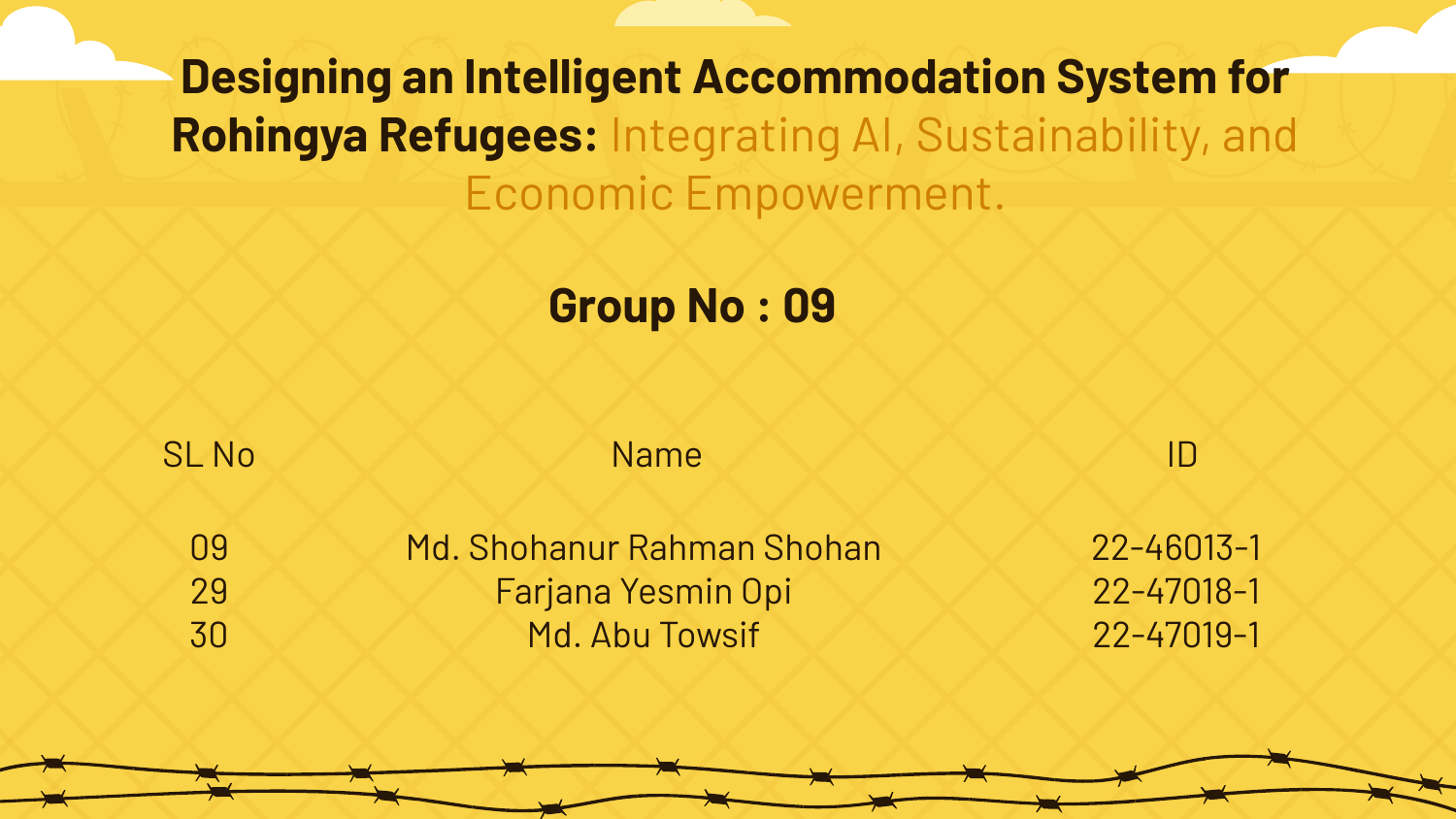

Designing an Intelligent Accommodation System for Rohingya Refugees: Integrating AI, Sustainability, and Economic Empowerment.
Group No : 09
SL No
Name
ID
22-46013-1
22-47018-1
22-47019-1
09
29
30
Md. Shohanur Rahman Shohan
Farjana Yesmin Opi
Md. Abu Towsif